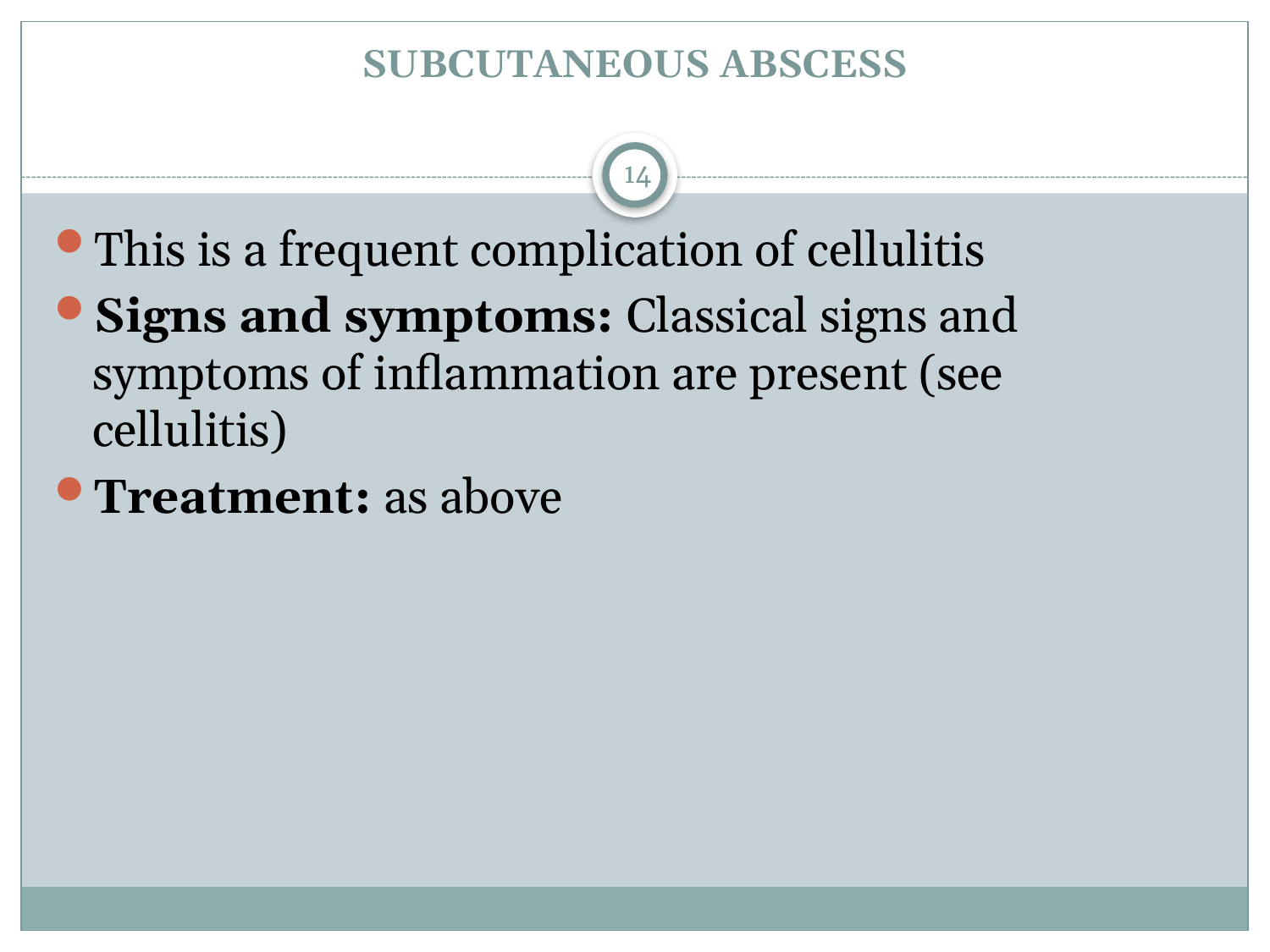

# SUBCUTANEOUS ABSCESS
14
This is a frequent complication of cellulitis
Signs and symptoms: Classical signs and symptoms of inflammation are present (see cellulitis)
Treatment: as above